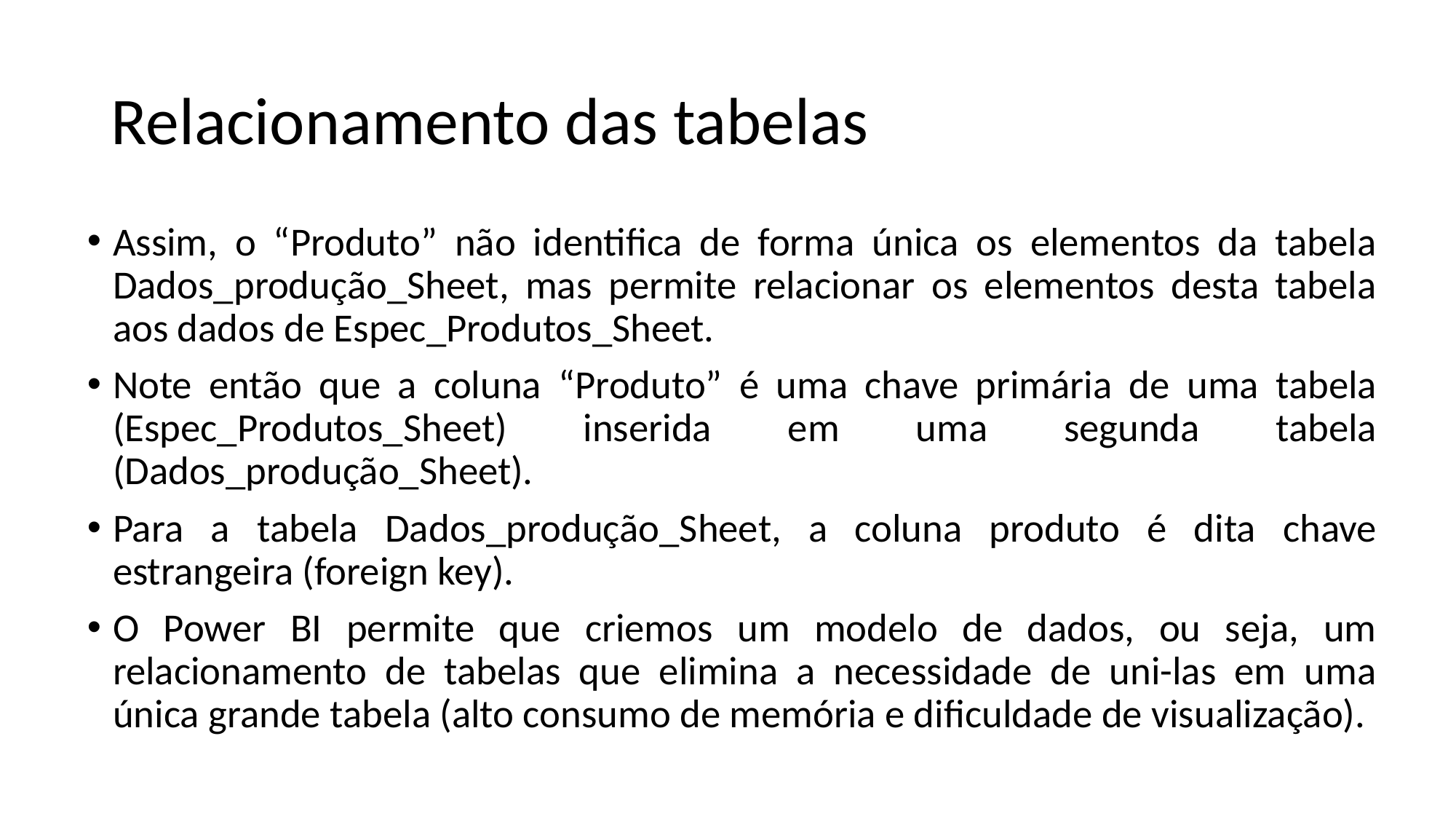

# Relacionamento das tabelas
Assim, o “Produto” não identifica de forma única os elementos da tabela Dados_produção_Sheet, mas permite relacionar os elementos desta tabela aos dados de Espec_Produtos_Sheet.
Note então que a coluna “Produto” é uma chave primária de uma tabela (Espec_Produtos_Sheet) inserida em uma segunda tabela (Dados_produção_Sheet).
Para a tabela Dados_produção_Sheet, a coluna produto é dita chave estrangeira (foreign key).
O Power BI permite que criemos um modelo de dados, ou seja, um relacionamento de tabelas que elimina a necessidade de uni-las em uma única grande tabela (alto consumo de memória e dificuldade de visualização).